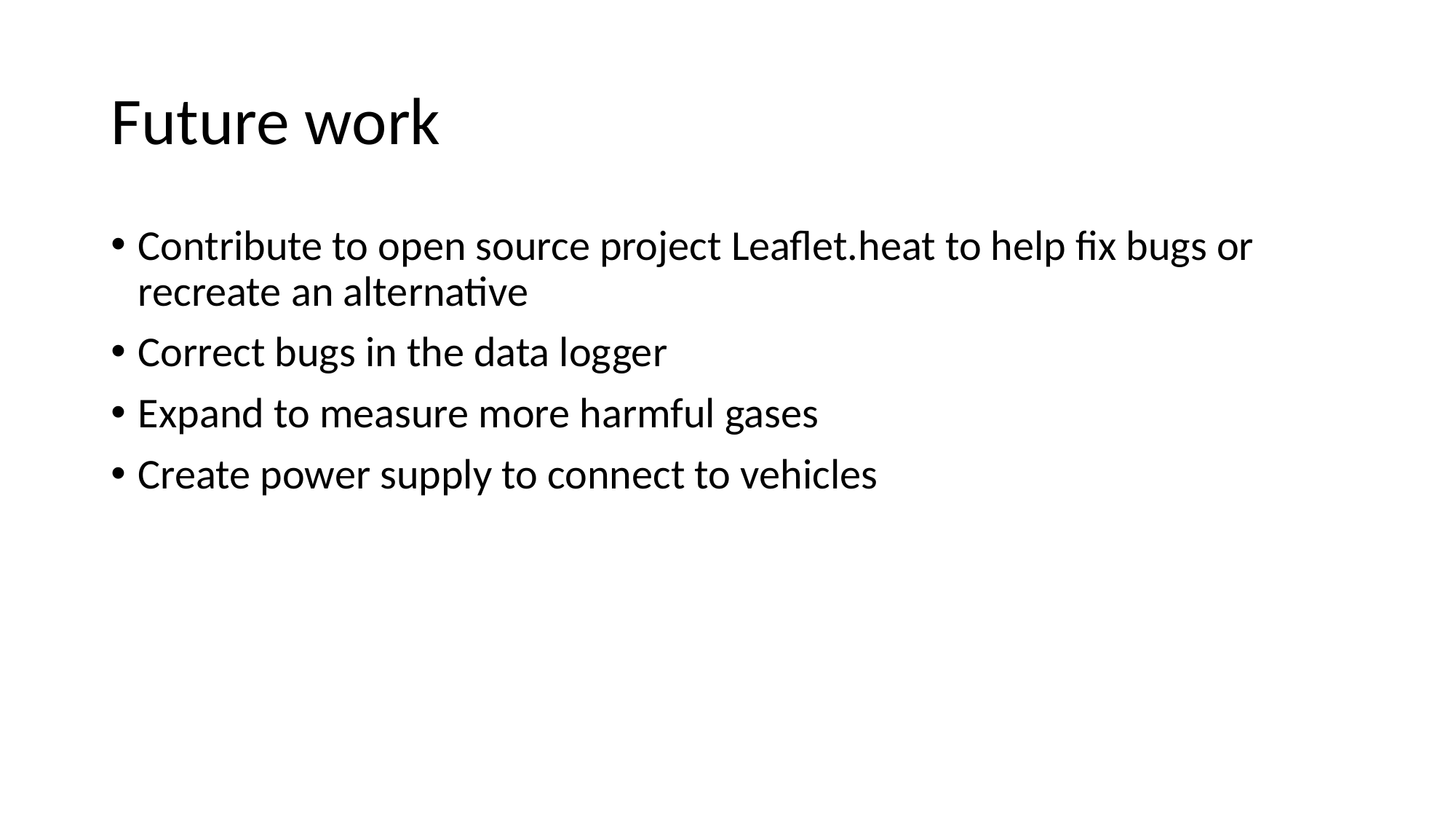

# Future work
Contribute to open source project Leaflet.heat to help fix bugs or recreate an alternative
Correct bugs in the data logger
Expand to measure more harmful gases
Create power supply to connect to vehicles